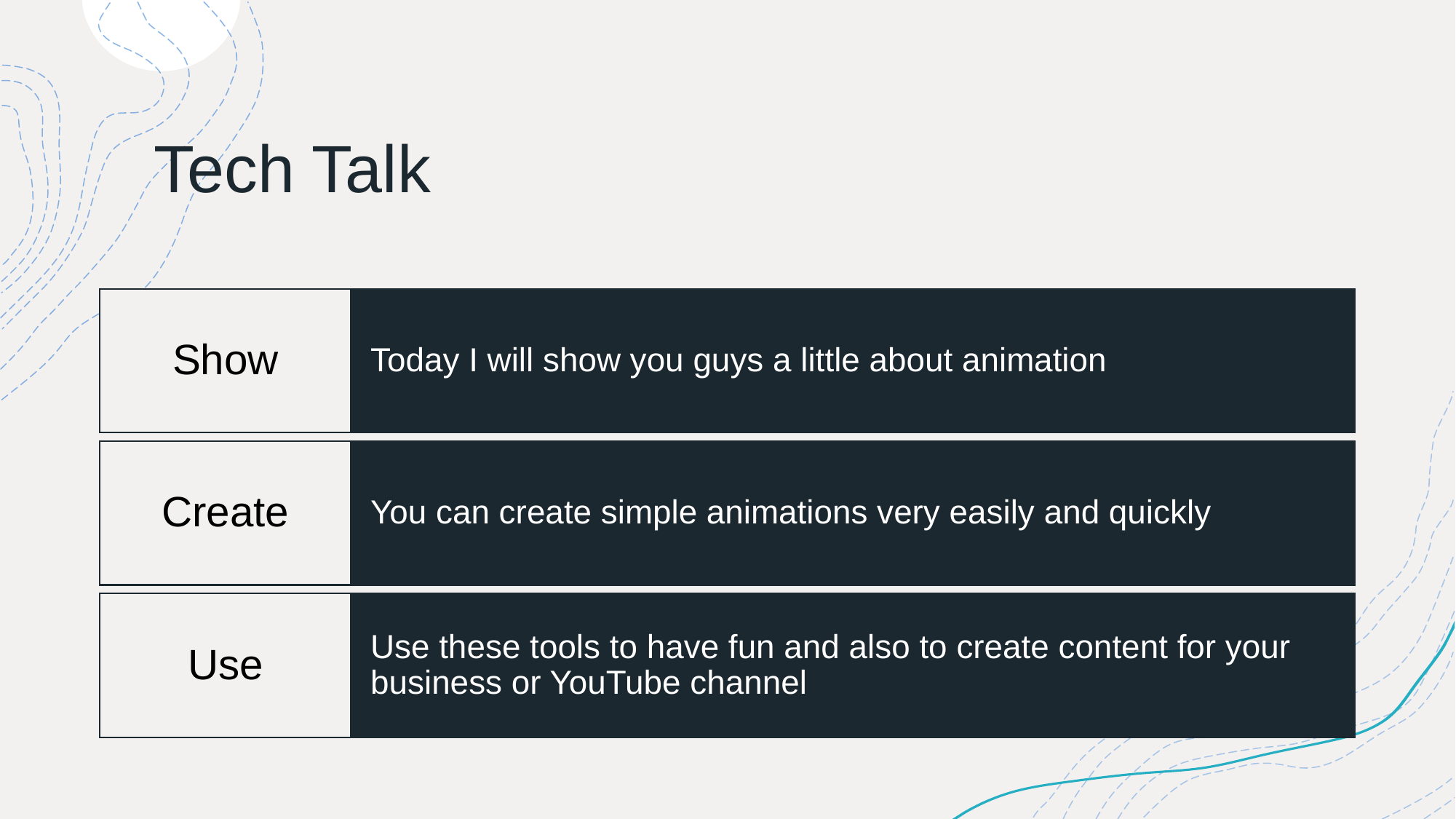

# Tech Talk
Today I will show you guys a little about animation
Show
You can create simple animations very easily and quickly
Create
Use these tools to have fun and also to create content for your business or YouTube channel
Use